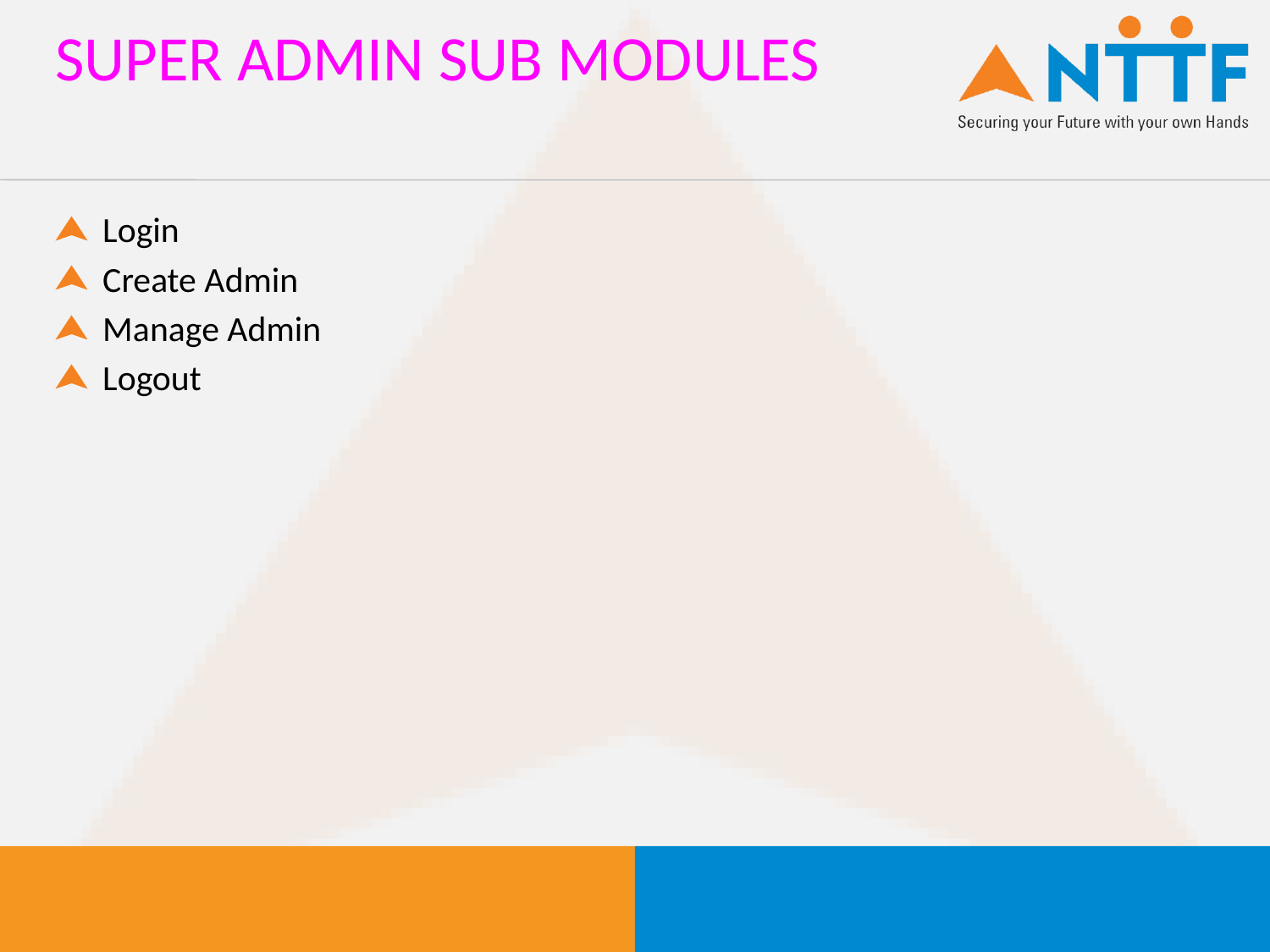

# SUPER ADMIN SUB MODULES
Login
Create Admin
Manage Admin
Logout